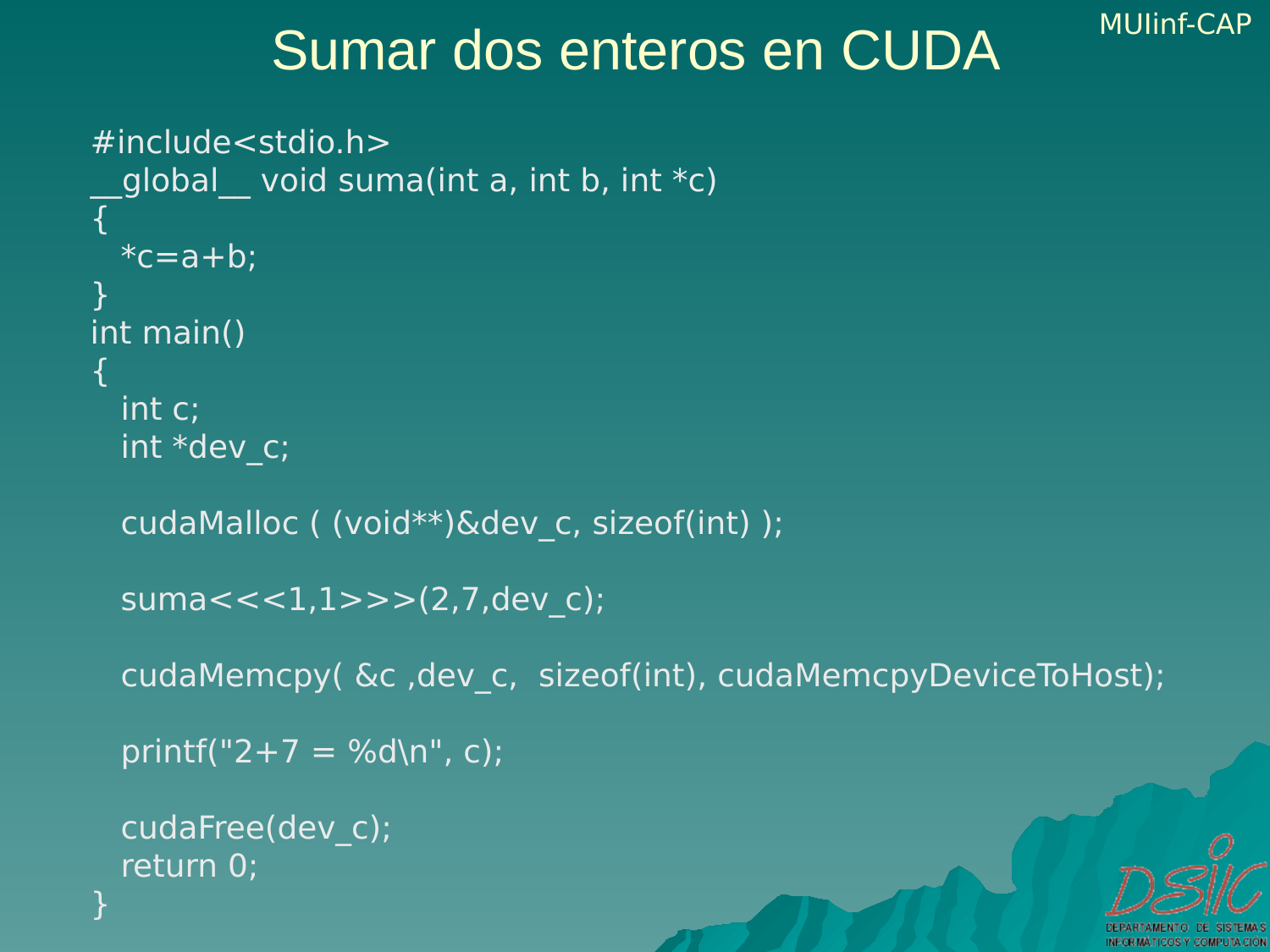

# Sumar dos enteros en CUDA
#include<stdio.h>
__global__ void suma(int a, int b, int *c)
{
   *c=a+b;
}
int main()
{
   int c;
   int *dev_c;

   cudaMalloc ( (void**)&dev_c, sizeof(int) );

   suma<<<1,1>>>(2,7,dev_c);

   cudaMemcpy( &c ,dev_c,  sizeof(int), cudaMemcpyDeviceToHost);

   printf("2+7 = %d\n", c);

   cudaFree(dev_c);
   return 0;
}